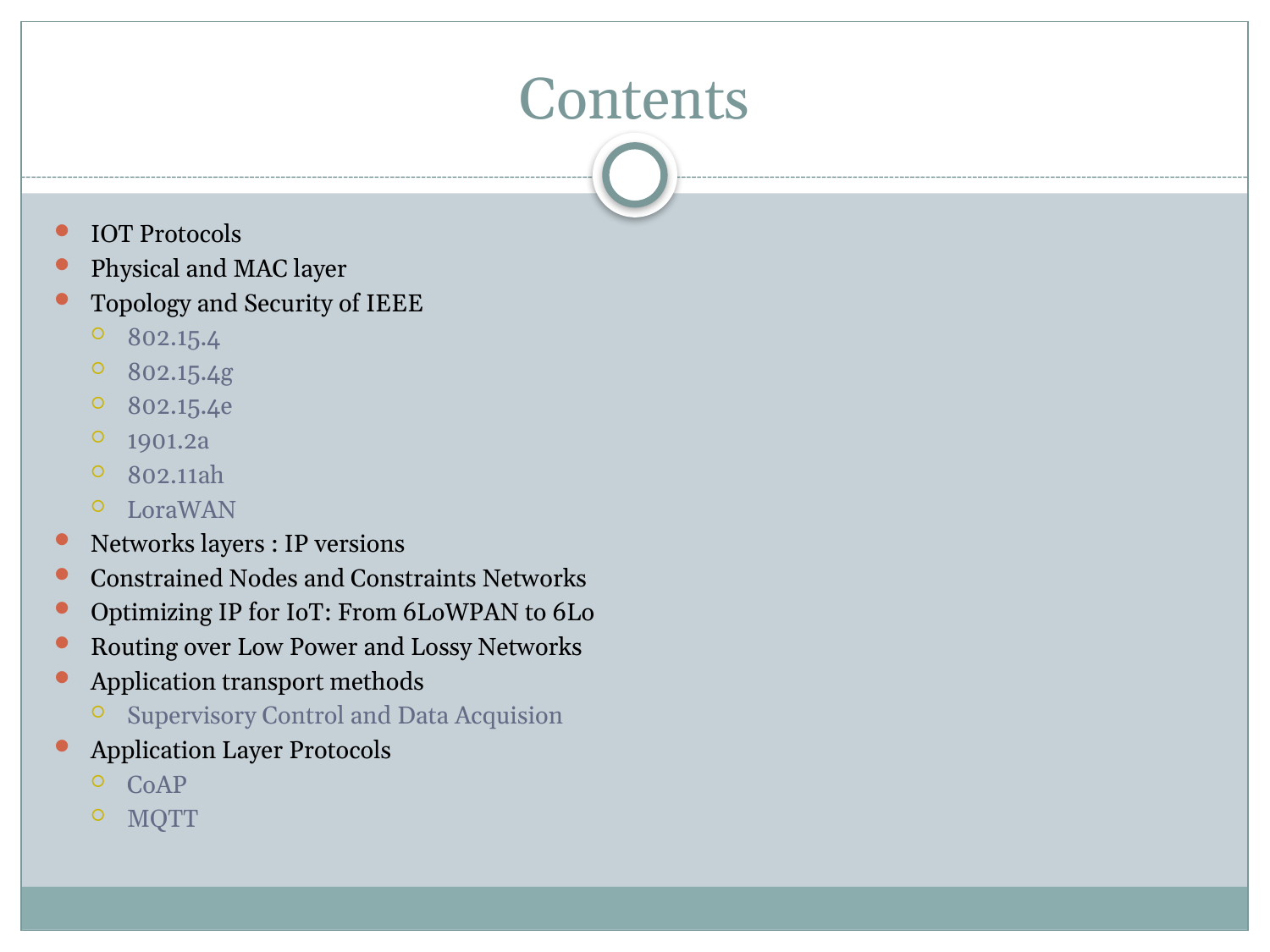

# Contents
IOT Protocols
Physical and MAC layer
Topology and Security of IEEE
802.15.4
802.15.4g
802.15.4e
1901.2a
802.11ah
LoraWAN
Networks layers : IP versions
Constrained Nodes and Constraints Networks
Optimizing IP for IoT: From 6LoWPAN to 6Lo
Routing over Low Power and Lossy Networks
Application transport methods
Supervisory Control and Data Acquision
Application Layer Protocols
CoAP
MQTT